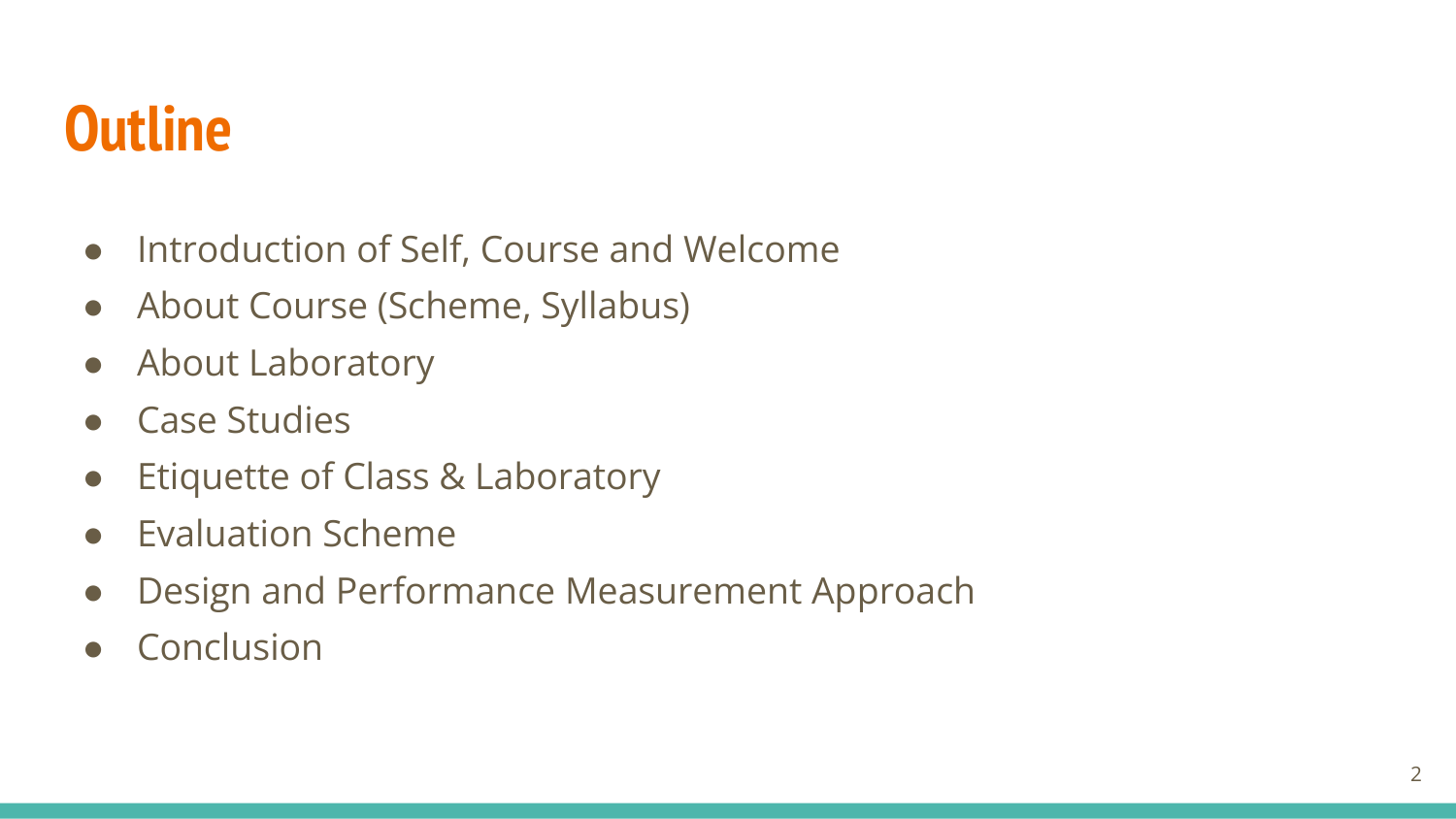

# Outline
Introduction of Self, Course and Welcome
About Course (Scheme, Syllabus)
About Laboratory
Case Studies
Etiquette of Class & Laboratory
Evaluation Scheme
Design and Performance Measurement Approach
Conclusion
2